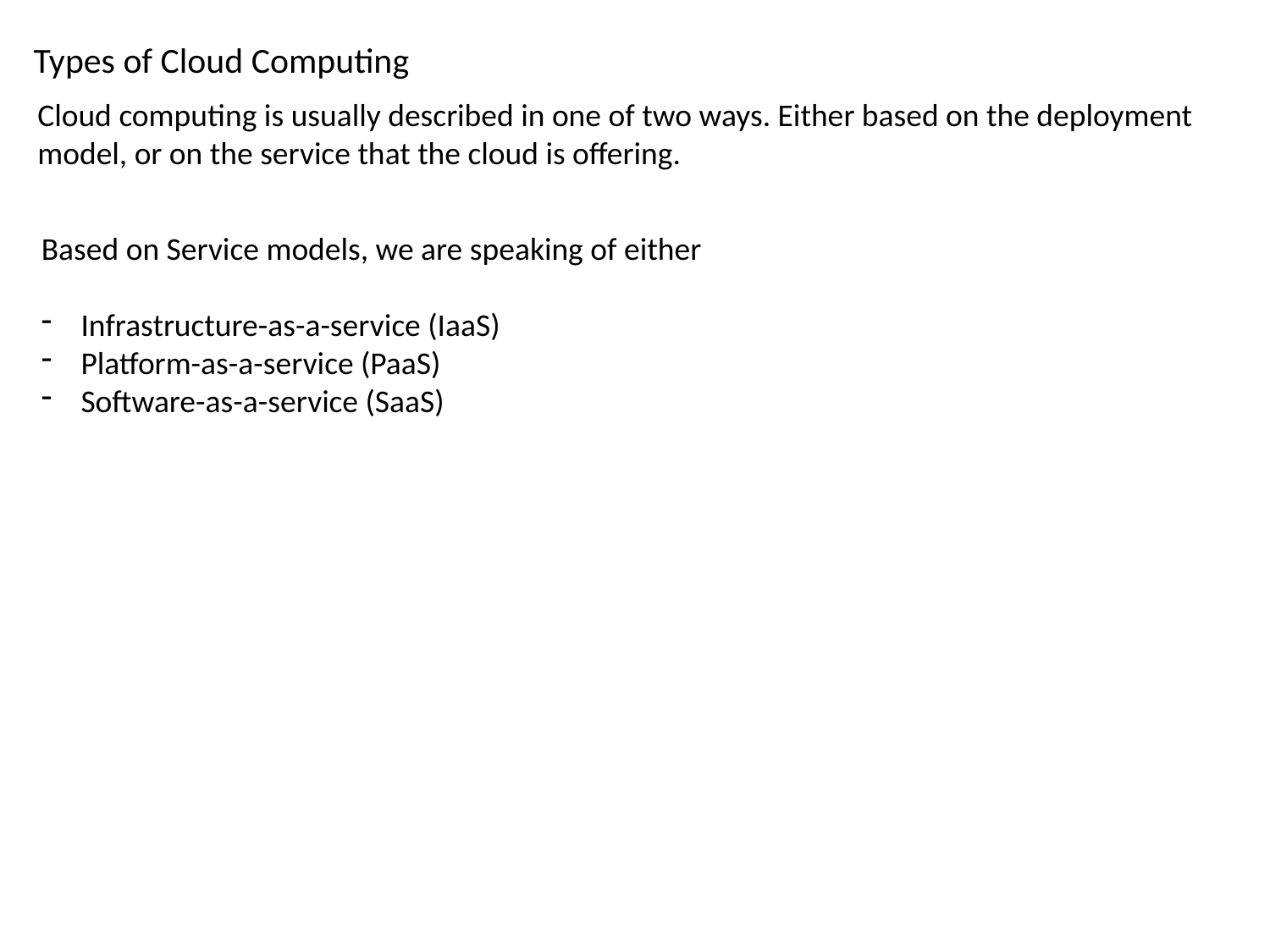

Types of Cloud Computing
Cloud computing is usually described in one of two ways. Either based on the deployment model, or on the service that the cloud is offering.
Based on Service models, we are speaking of either

Infrastructure-as-a-service (IaaS)
Platform-as-a-service (PaaS)
Software-as-a-service (SaaS)